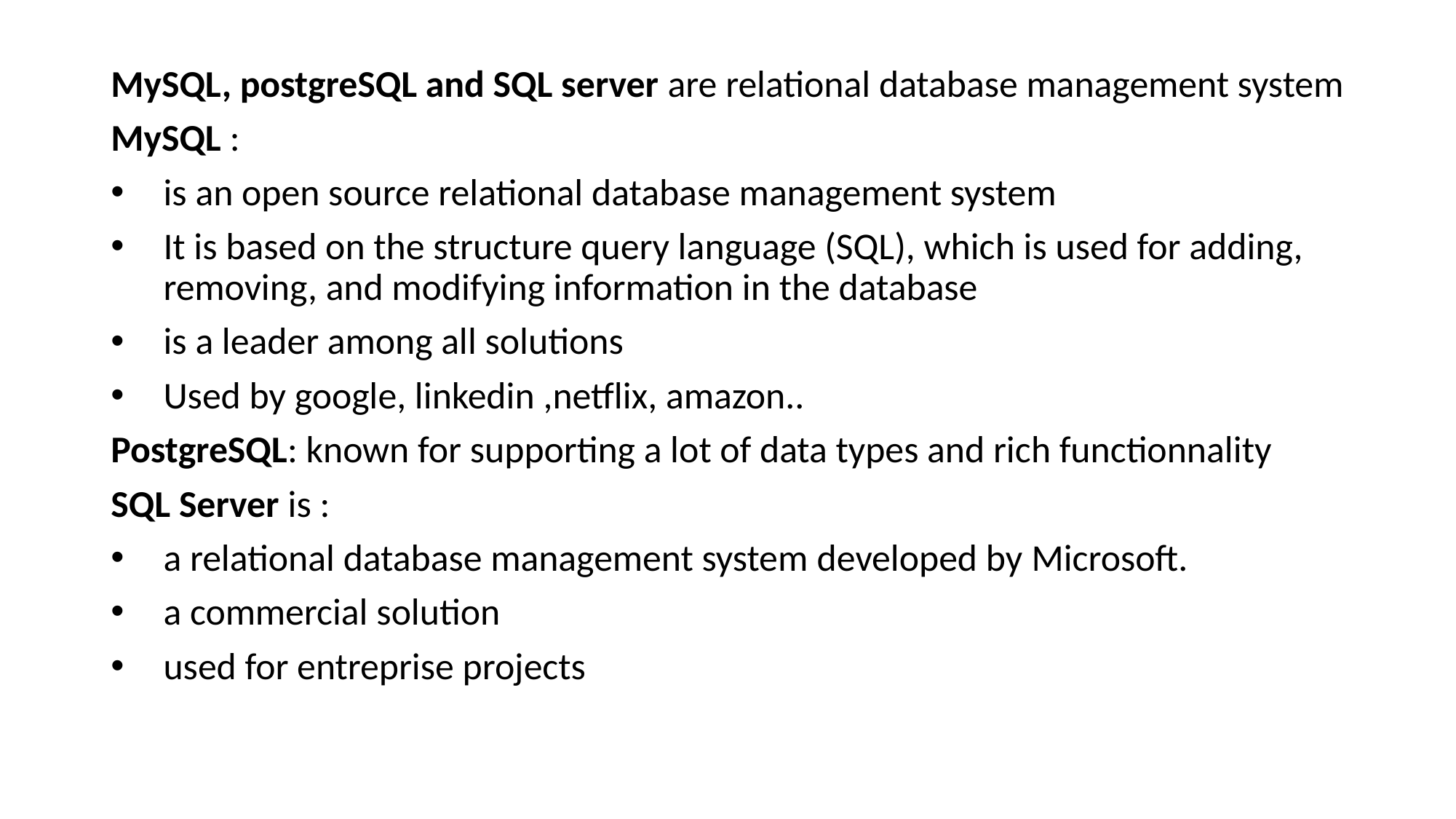

MySQL, postgreSQL and SQL server are relational database management system
MySQL :
is an open source relational database management system
It is based on the structure query language (SQL), which is used for adding, removing, and modifying information in the database
is a leader among all solutions
Used by google, linkedin ,netflix, amazon..
PostgreSQL: known for supporting a lot of data types and rich functionnality
SQL Server is :
a relational database management system developed by Microsoft.
a commercial solution
used for entreprise projects